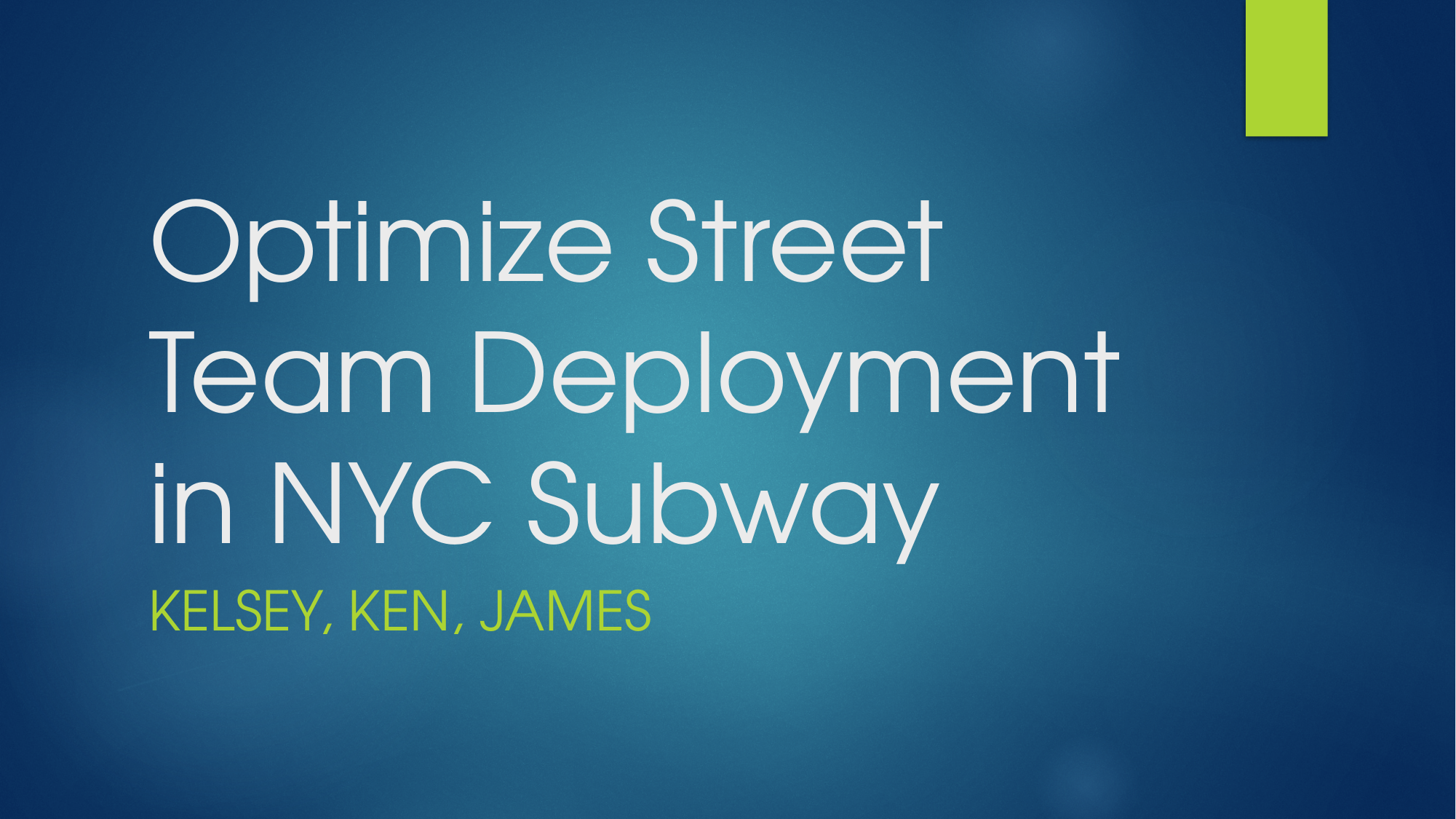

# Optimize Street Team Deployment in NYC Subway
KELSEY, Ken, James